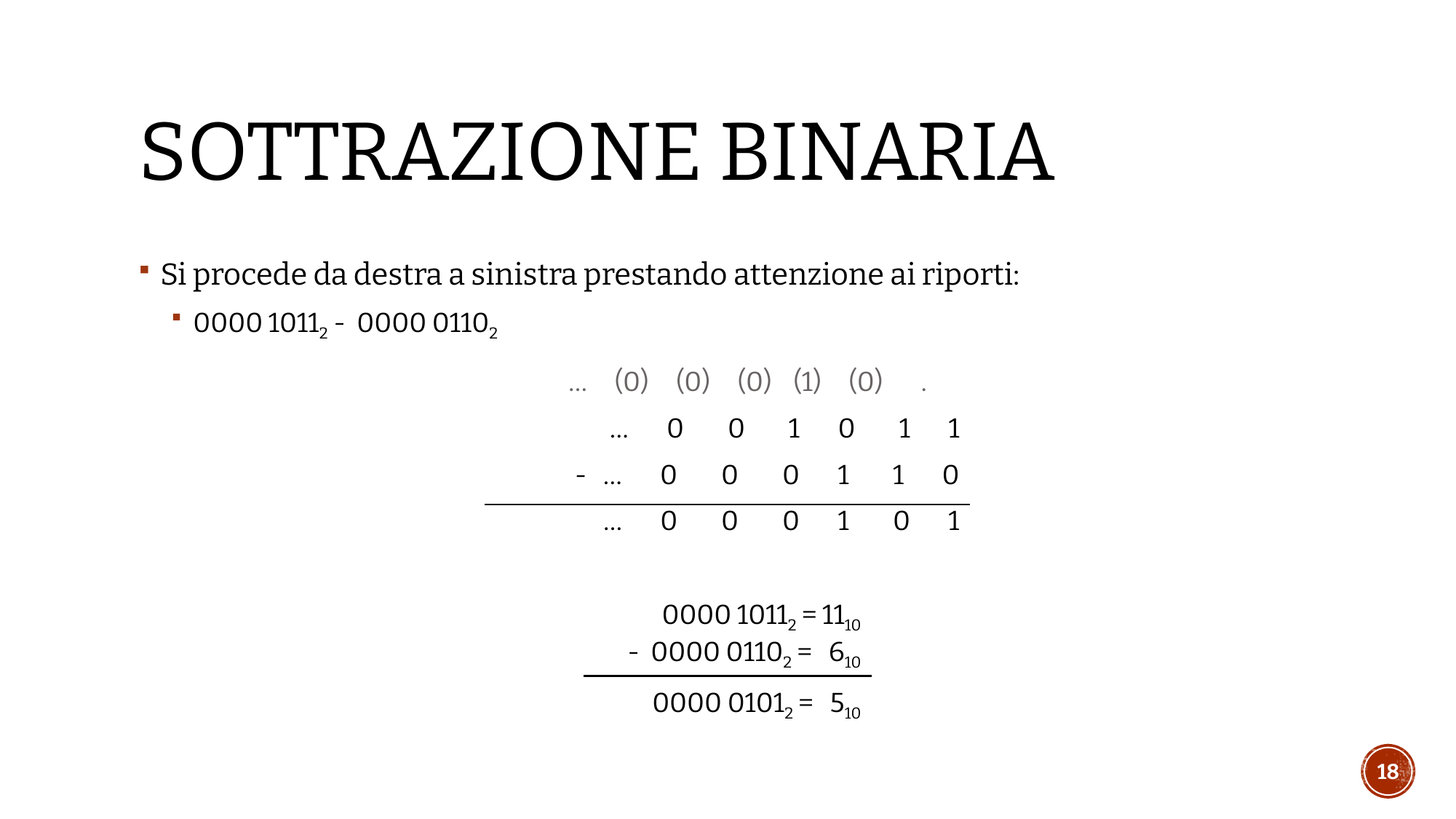

# Sottrazione binaria
Si procede da destra a sinistra prestando attenzione ai riporti:
0000 10112 -  0000 01102

 …     (0)     (0)     (0)    (1)     (0)       .
…       0        0        1       0        1       1
-   …       0        0        0       1        1       0
…       0        0        0       1        0       1
0000 10112 = 1110
  -  0000 01102 =   610
0000 01012 =   510

18